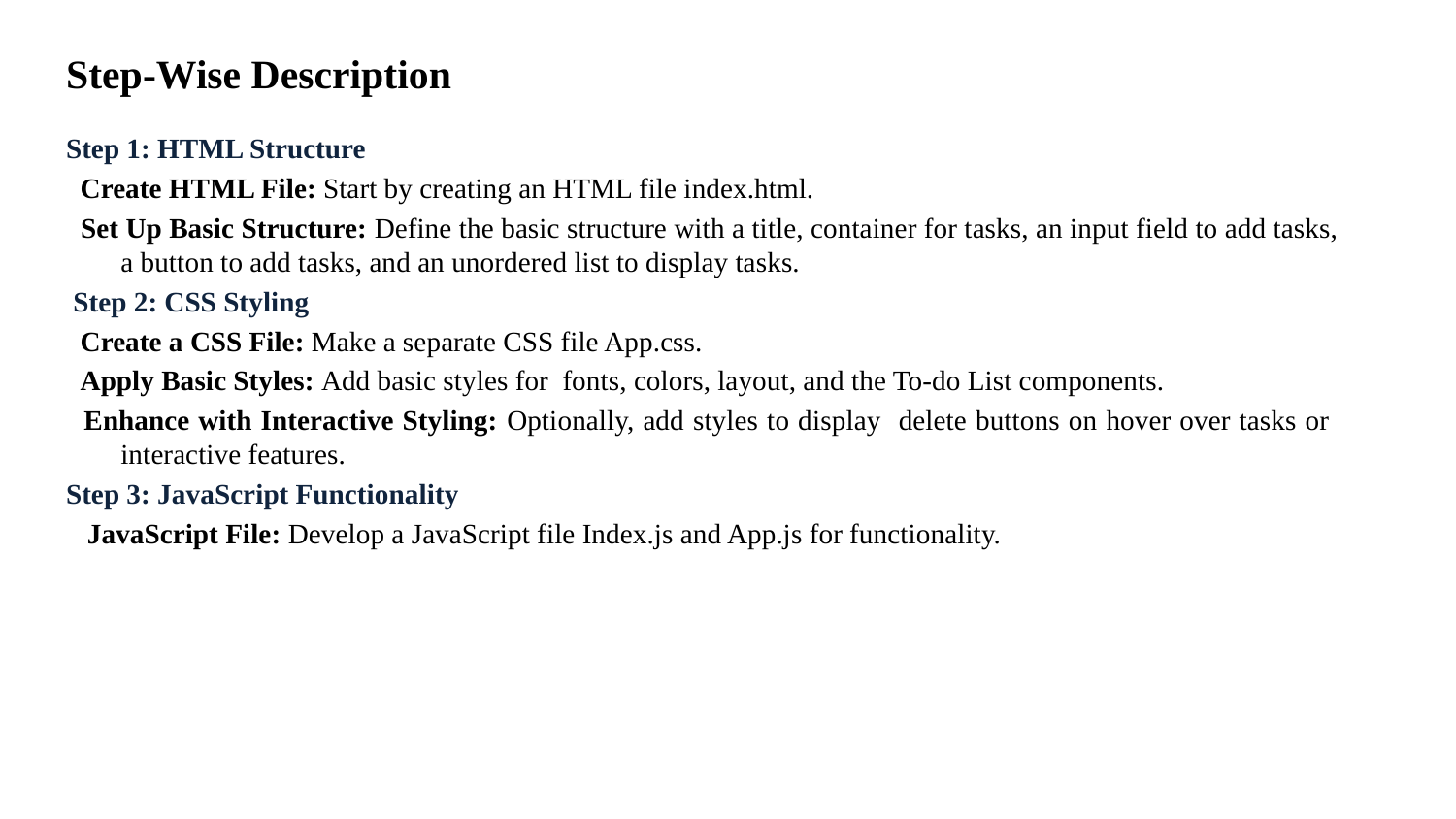

# Step-Wise Description
Step 1: HTML Structure
  Create HTML File: Start by creating an HTML file index.html.
  Set Up Basic Structure: Define the basic structure with a title, container for tasks, an input field to add tasks, a button to add tasks, and an unordered list to display tasks.
 Step 2: CSS Styling
  Create a CSS File: Make a separate CSS file App.css.
  Apply Basic Styles: Add basic styles for  fonts, colors, layout, and the To-do List components.
  Enhance with Interactive Styling: Optionally, add styles to display  delete buttons on hover over tasks or  interactive features.
Step 3: JavaScript Functionality
   JavaScript File: Develop a JavaScript file Index.js and App.js for functionality.